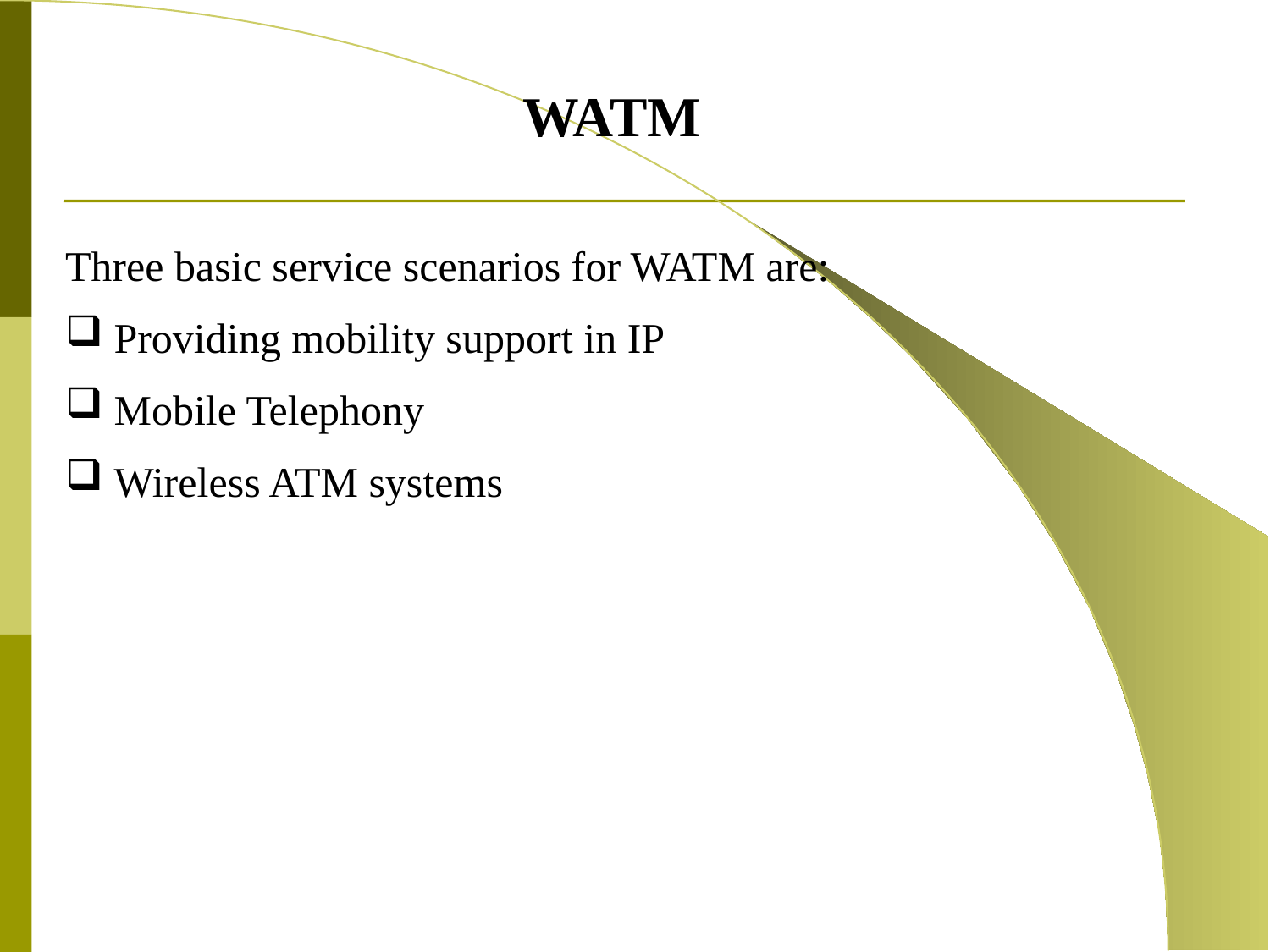

WATM
Three basic service scenarios for WATM are:
 Providing mobility support in IP
 Mobile Telephony
 Wireless ATM systems